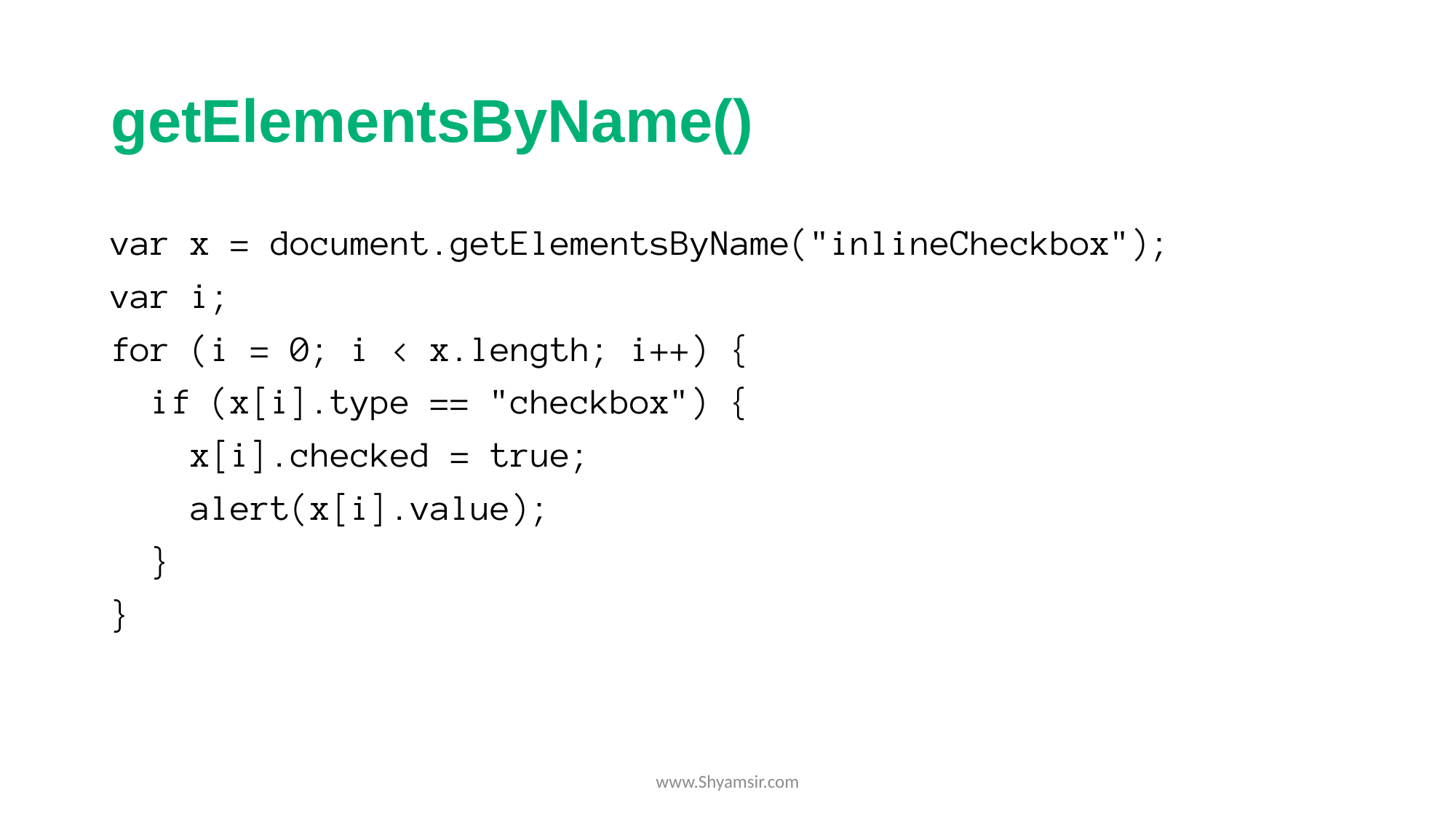

# getElementsByName()
var x = document.getElementsByName("inlineCheckbox");
var i;
for (i = 0; i < x.length; i++) {
  if (x[i].type == "checkbox") {
    x[i].checked = true;
    alert(x[i].value);
  }
}

www.Shyamsir.com